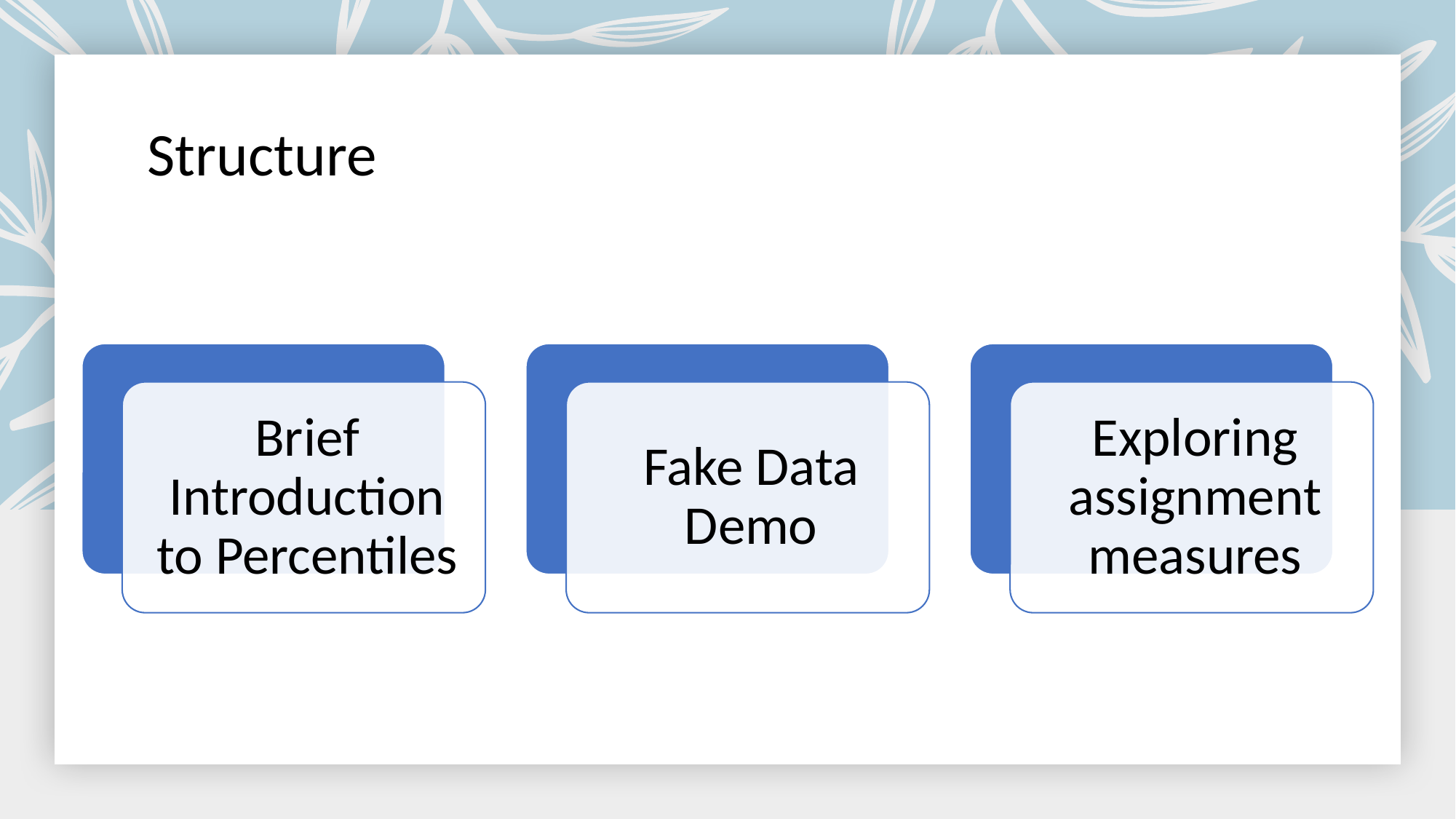

# Structure
Brief Introduction to Percentiles
Fake Data Demo
Exploring assignment measures